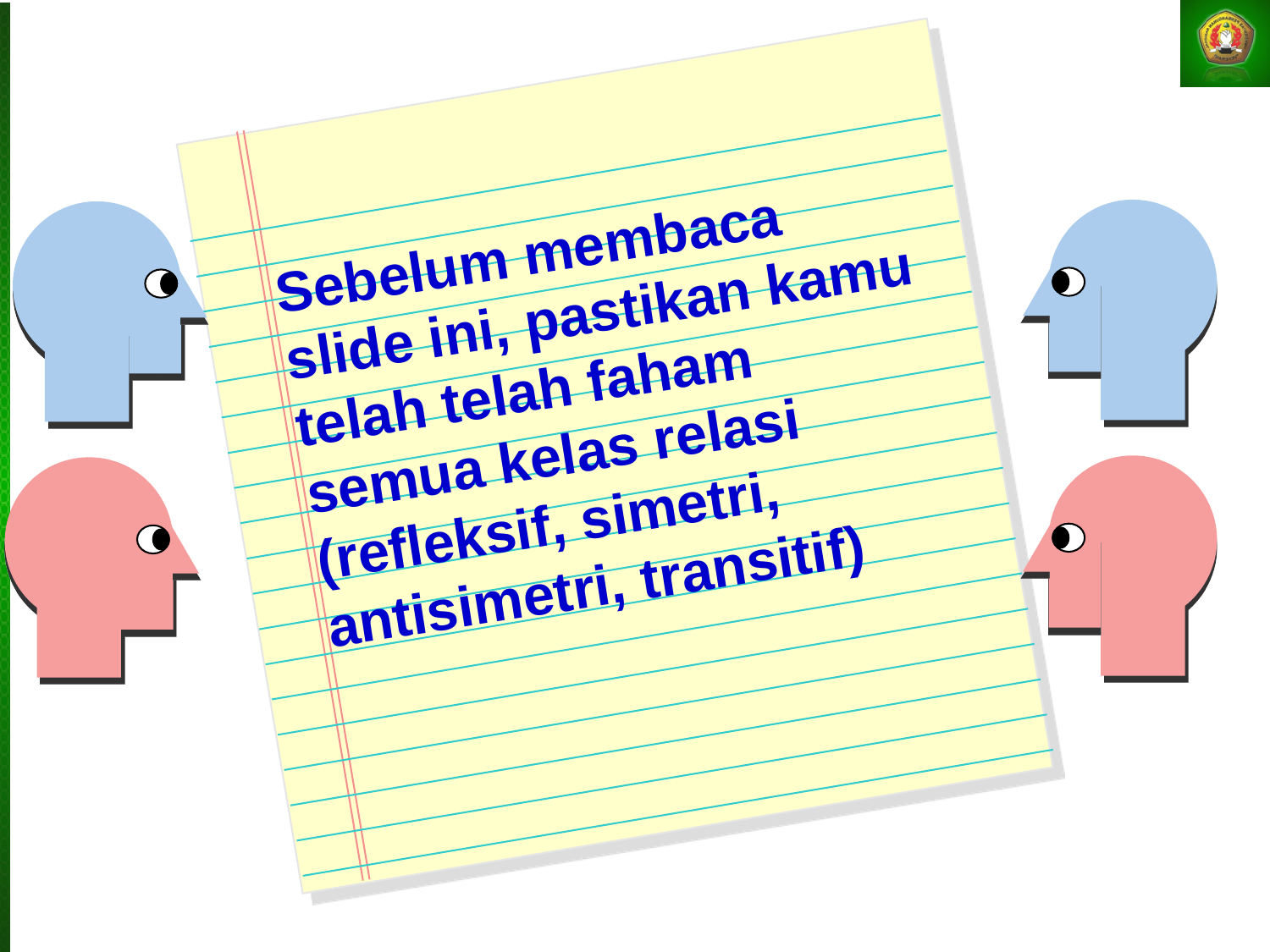

Sebelum membaca slide ini, pastikan kamu telah telah faham semua kelas relasi (refleksif, simetri, antisimetri, transitif)